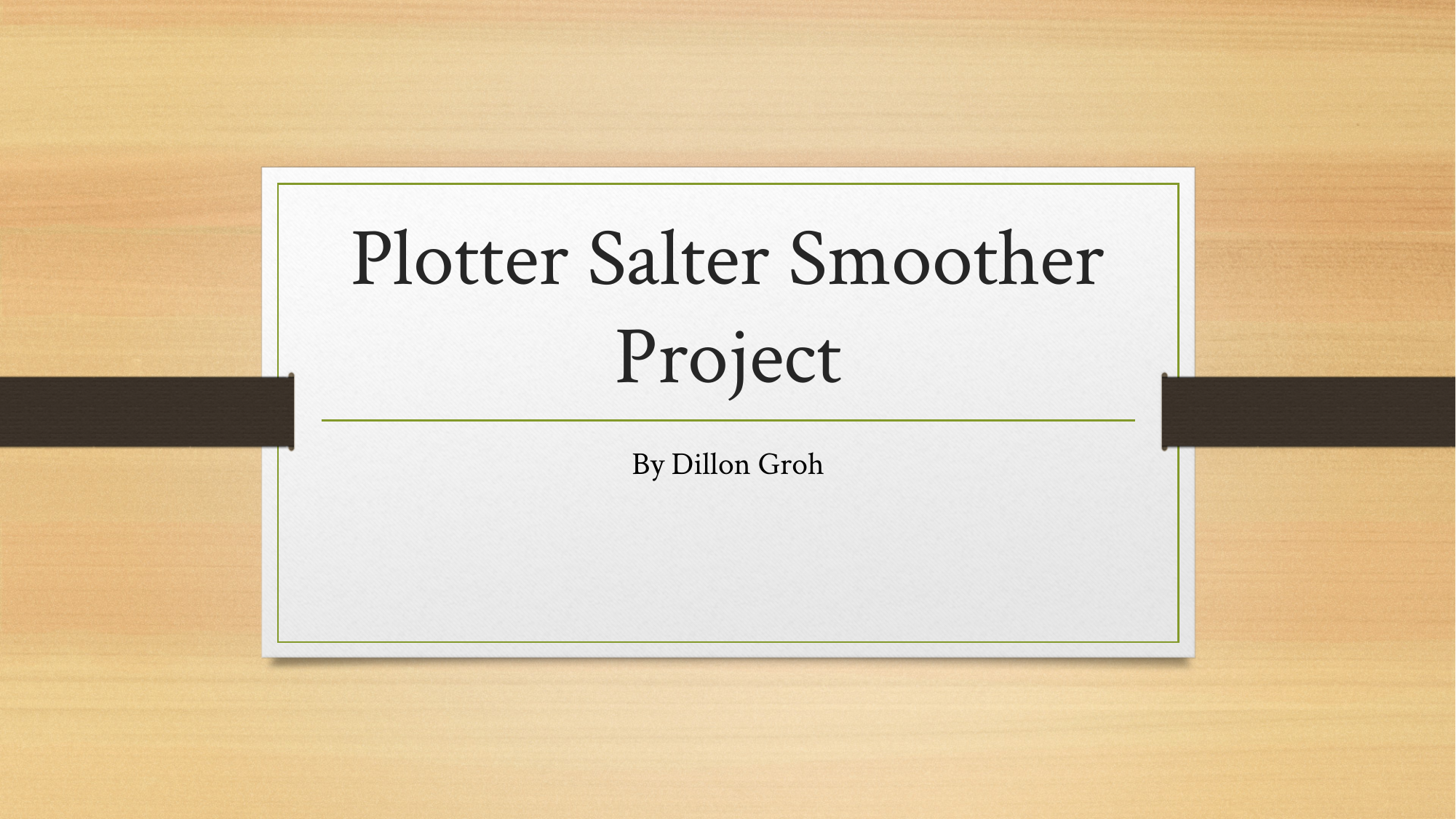

# Plotter Salter Smoother Project
By Dillon Groh